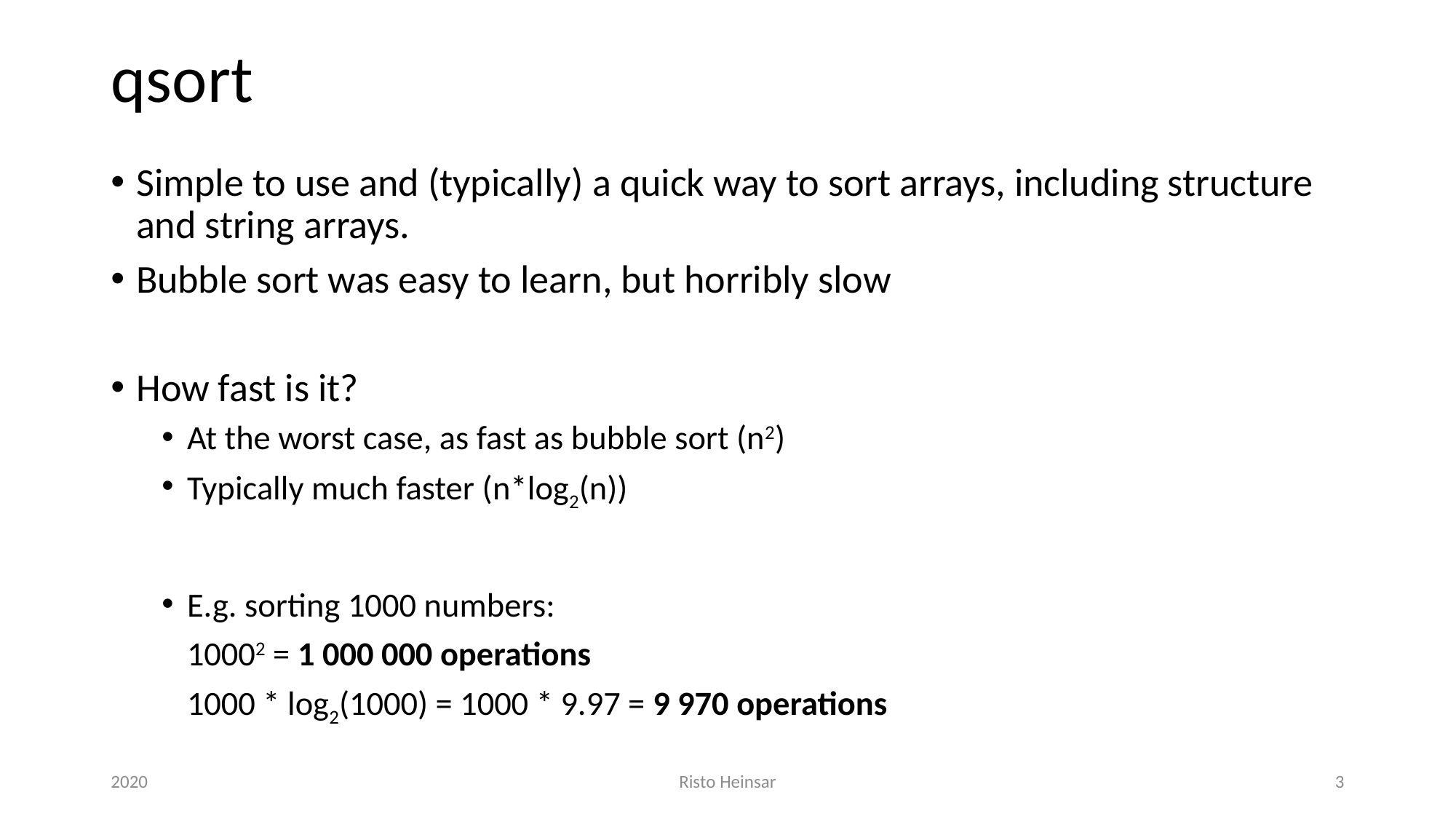

# qsort
Simple to use and (typically) a quick way to sort arrays, including structure and string arrays.
Bubble sort was easy to learn, but horribly slow

How fast is it?
At the worst case, as fast as bubble sort (n2)
Typically much faster (n*log2(n))

E.g. sorting 1000 numbers:
10002 = 1 000 000 operations
1000 * log2(1000) = 1000 * 9.97 = 9 970 operations
2020
Risto Heinsar
3